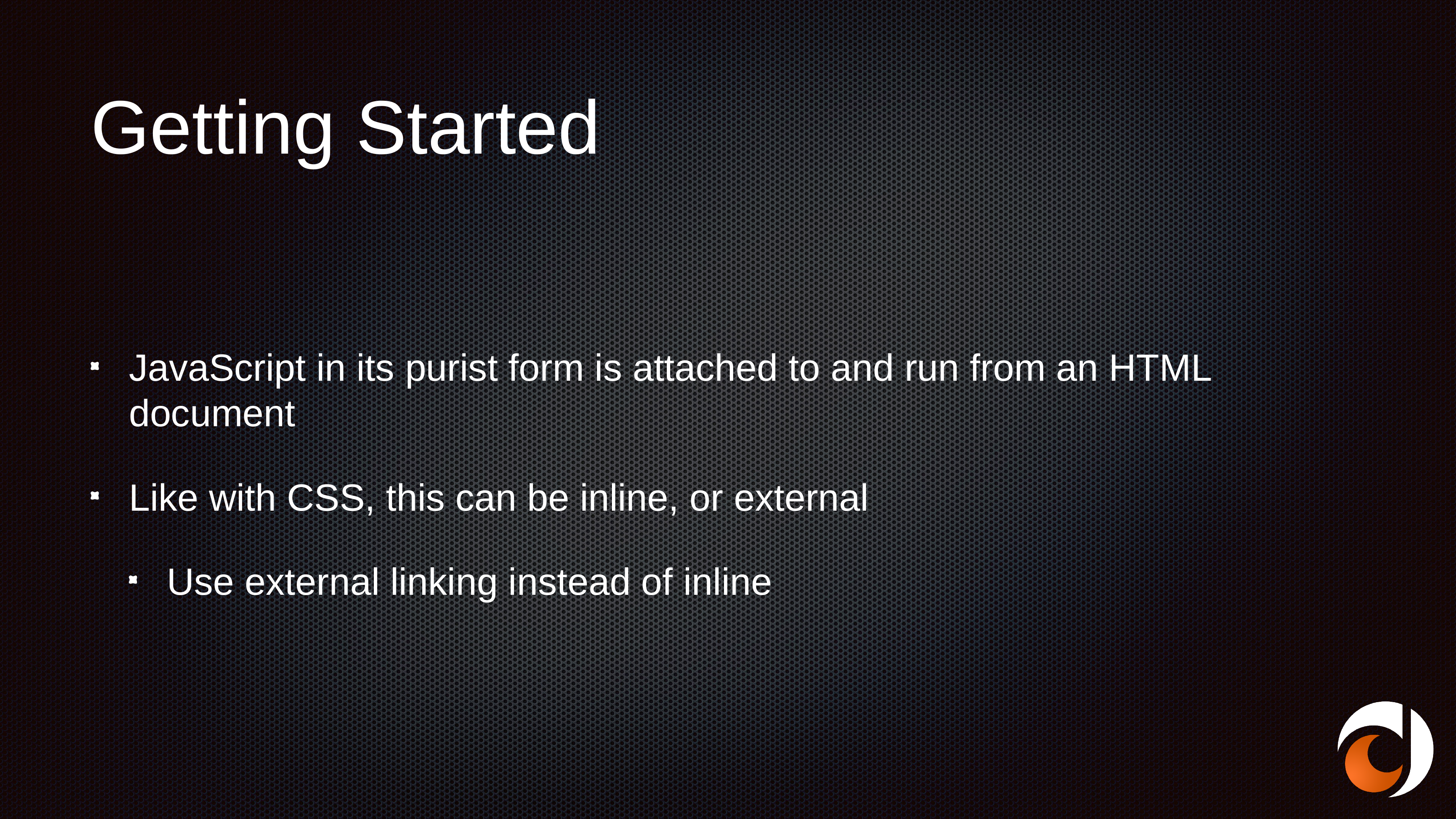

# Getting Started
JavaScript in its purist form is attached to and run from an HTML document
Like with CSS, this can be inline, or external
Use external linking instead of inline